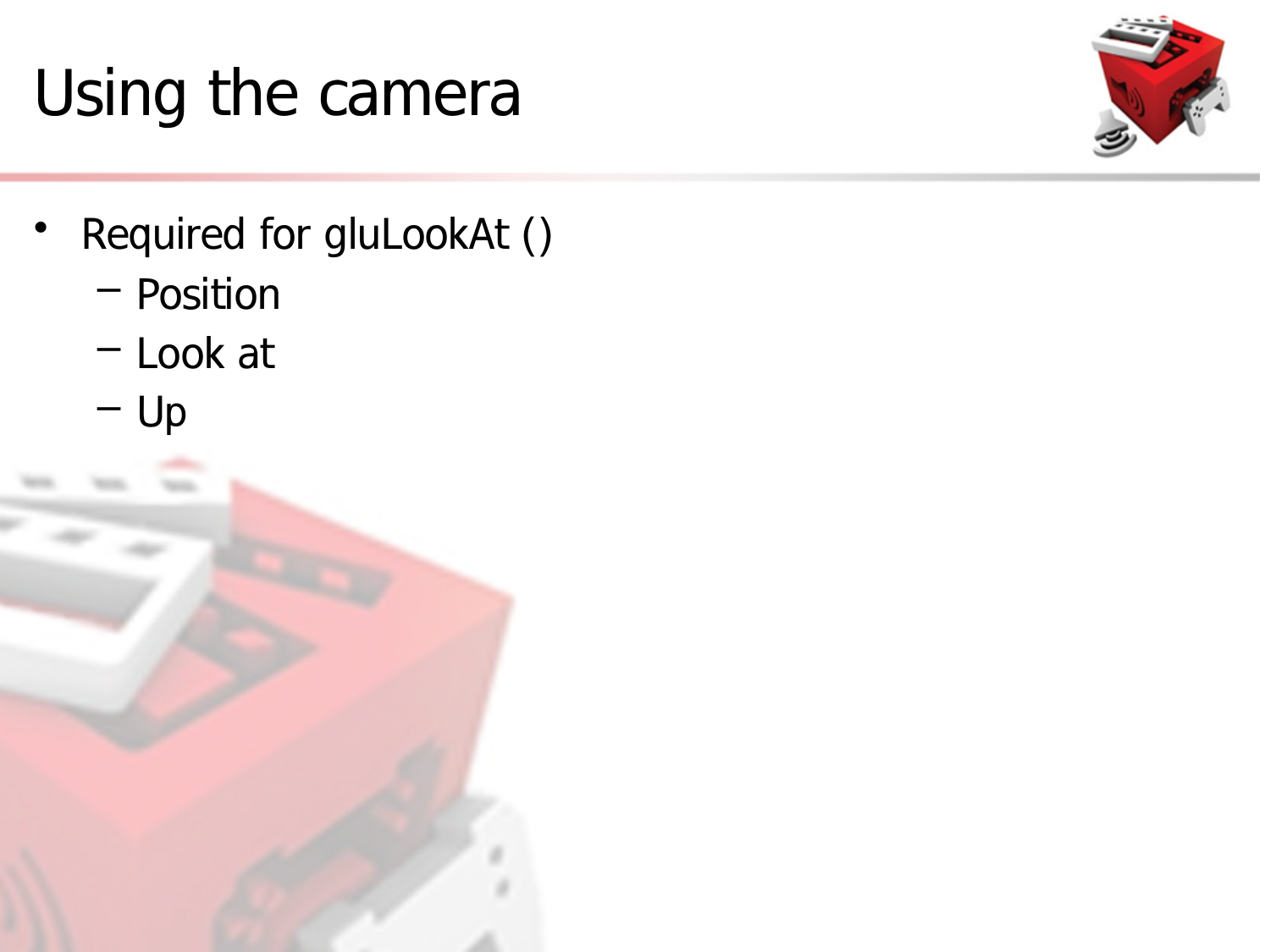

# Using the camera
Required for gluLookAt ()
Position
Look at
Up